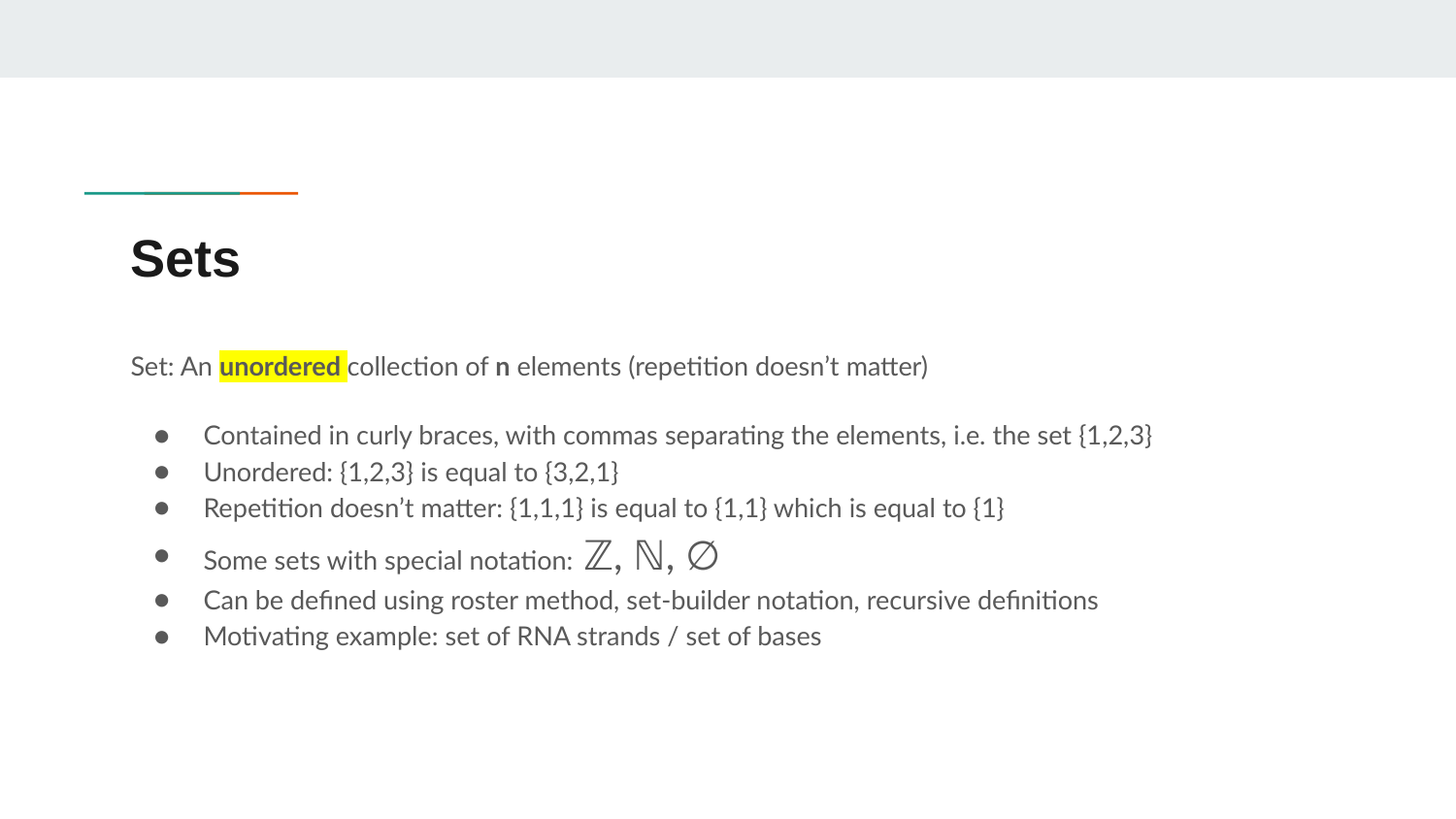

# Sets
Set: An unordered collection of n elements (repetition doesn’t matter)
Contained in curly braces, with commas separating the elements, i.e. the set {1,2,3}
Unordered: {1,2,3} is equal to {3,2,1}
Repetition doesn’t matter: {1,1,1} is equal to {1,1} which is equal to {1}
Some sets with special notation: ℤ, ℕ, ∅
Can be defined using roster method, set-builder notation, recursive definitions
Motivating example: set of RNA strands / set of bases